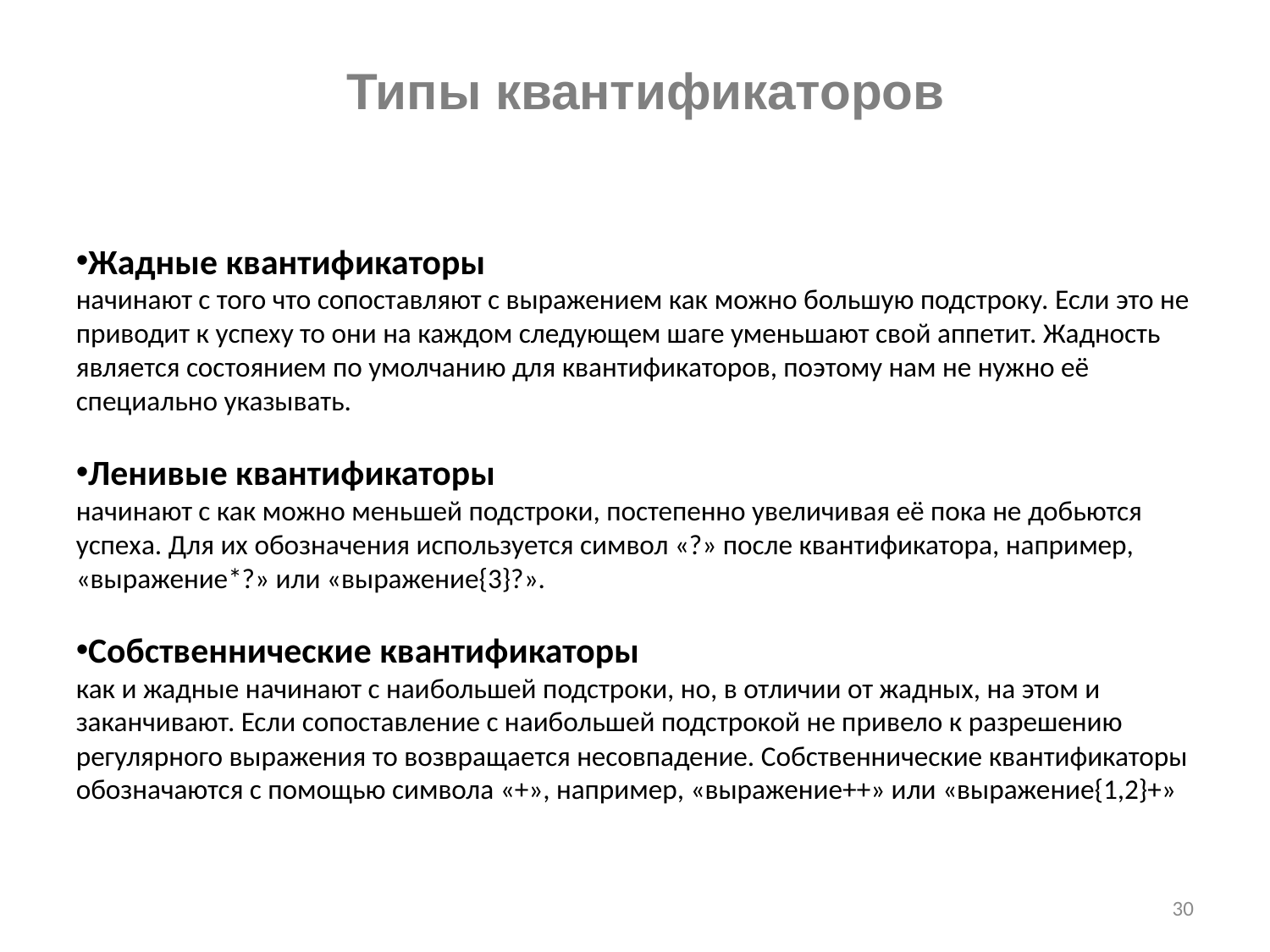

Типы квантификаторов
Жадные квантификаторы
начинают с того что сопоставляют с выражением как можно большую подстроку. Если это не приводит к успеху то они на каждом следующем шаге уменьшают свой аппетит. Жадность является состоянием по умолчанию для квантификаторов, поэтому нам не нужно её специально указывать.

Ленивые квантификаторы
начинают с как можно меньшей подстроки, постепенно увеличивая её пока не добьются успеха. Для их обозначения используется символ «?» после квантификатора, например, «выражение*?» или «выражение{3}?».

Cобственнические квантификаторы
как и жадные начинают с наибольшей подстроки, но, в отличии от жадных, на этом и заканчивают. Если сопоставление с наибольшей подстрокой не привело к разрешению регулярного выражения то возвращается несовпадение. Cобственнические квантификаторы обозначаются с помощью символа «+», например, «выражение++» или «выражение{1,2}+»
30